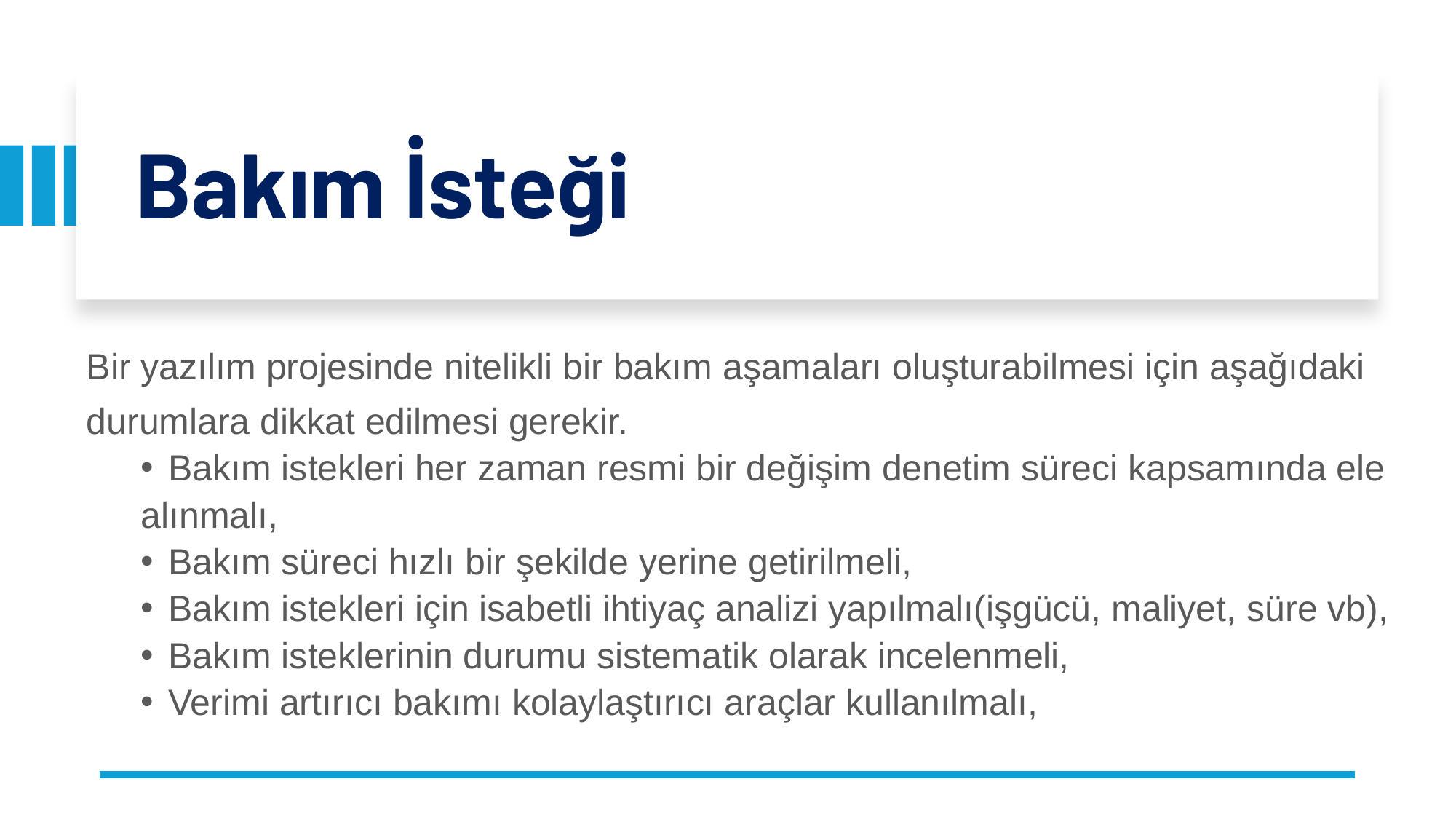

# Bakım İsteği

Bir yazılım projesinde nitelikli bir bakım aşamaları oluşturabilmesi için aşağıdaki
durumlara dikkat edilmesi gerekir.
Bakım istekleri her zaman resmi bir değişim denetim süreci kapsamında ele
alınmalı,
Bakım süreci hızlı bir şekilde yerine getirilmeli,
Bakım istekleri için isabetli ihtiyaç analizi yapılmalı(işgücü, maliyet, süre vb),
Bakım isteklerinin durumu sistematik olarak incelenmeli,
Verimi artırıcı bakımı kolaylaştırıcı araçlar kullanılmalı,